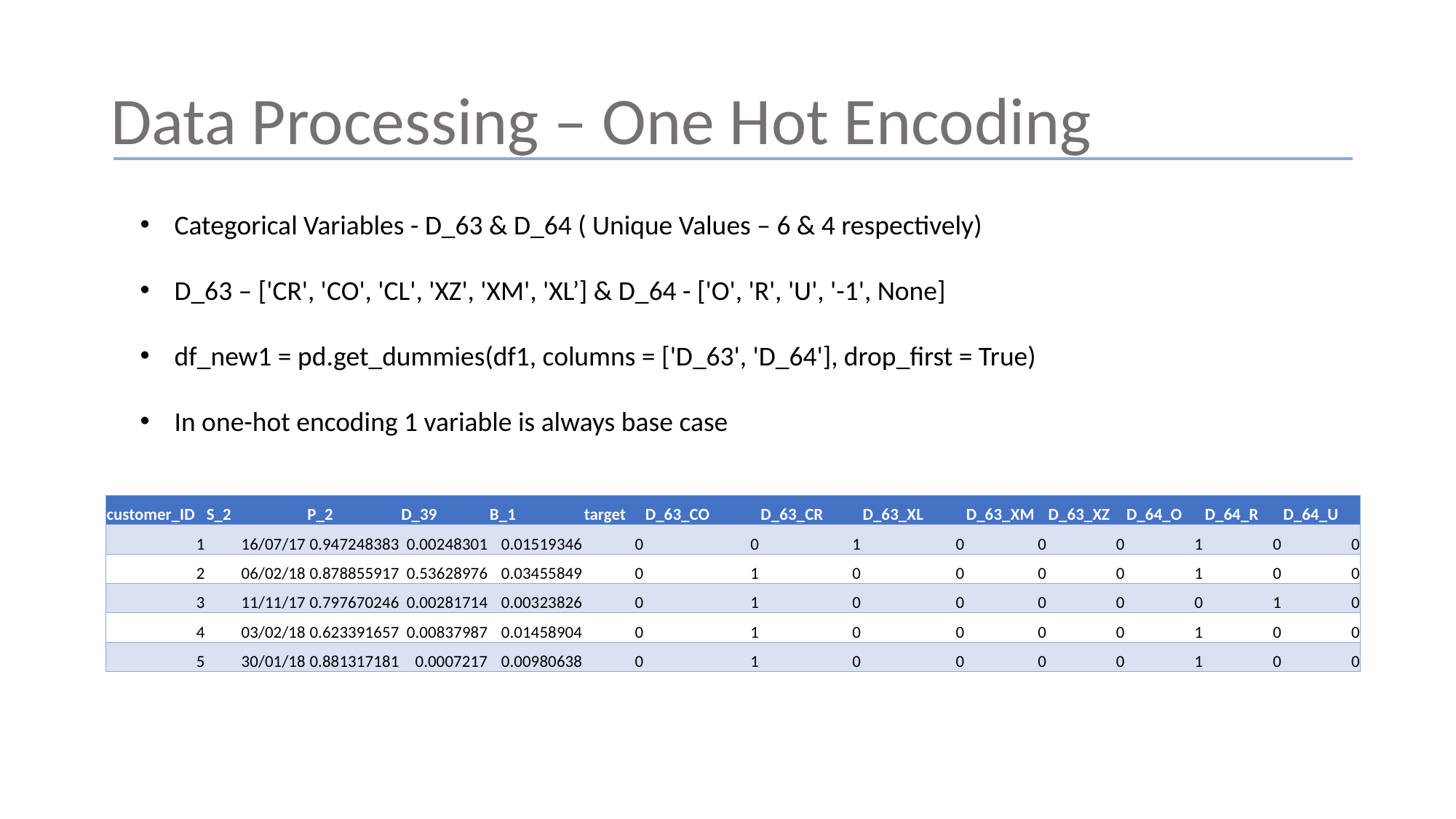

# Data Processing – One Hot Encoding
Categorical Variables - D_63 & D_64 ( Unique Values – 6 & 4 respectively)

D_63 – ['CR', 'CO', 'CL', 'XZ', 'XM', 'XL’] & D_64 - ['O', 'R', 'U', '-1', None]

df_new1 = pd.get_dummies(df1, columns = ['D_63', 'D_64'], drop_first = True)

In one-hot encoding 1 variable is always base case
| customer\_ID | S\_2 | P\_2 | D\_39 | B\_1 | target | D\_63\_CO | D\_63\_CR | D\_63\_XL | D\_63\_XM | D\_63\_XZ | D\_64\_O | D\_64\_R | D\_64\_U |
| --- | --- | --- | --- | --- | --- | --- | --- | --- | --- | --- | --- | --- | --- |
| 1 | 16/07/17 | 0.947248383 | 0.00248301 | 0.01519346 | 0 | 0 | 1 | 0 | 0 | 0 | 1 | 0 | 0 |
| 2 | 06/02/18 | 0.878855917 | 0.53628976 | 0.03455849 | 0 | 1 | 0 | 0 | 0 | 0 | 1 | 0 | 0 |
| 3 | 11/11/17 | 0.797670246 | 0.00281714 | 0.00323826 | 0 | 1 | 0 | 0 | 0 | 0 | 0 | 1 | 0 |
| 4 | 03/02/18 | 0.623391657 | 0.00837987 | 0.01458904 | 0 | 1 | 0 | 0 | 0 | 0 | 1 | 0 | 0 |
| 5 | 30/01/18 | 0.881317181 | 0.0007217 | 0.00980638 | 0 | 1 | 0 | 0 | 0 | 0 | 1 | 0 | 0 |